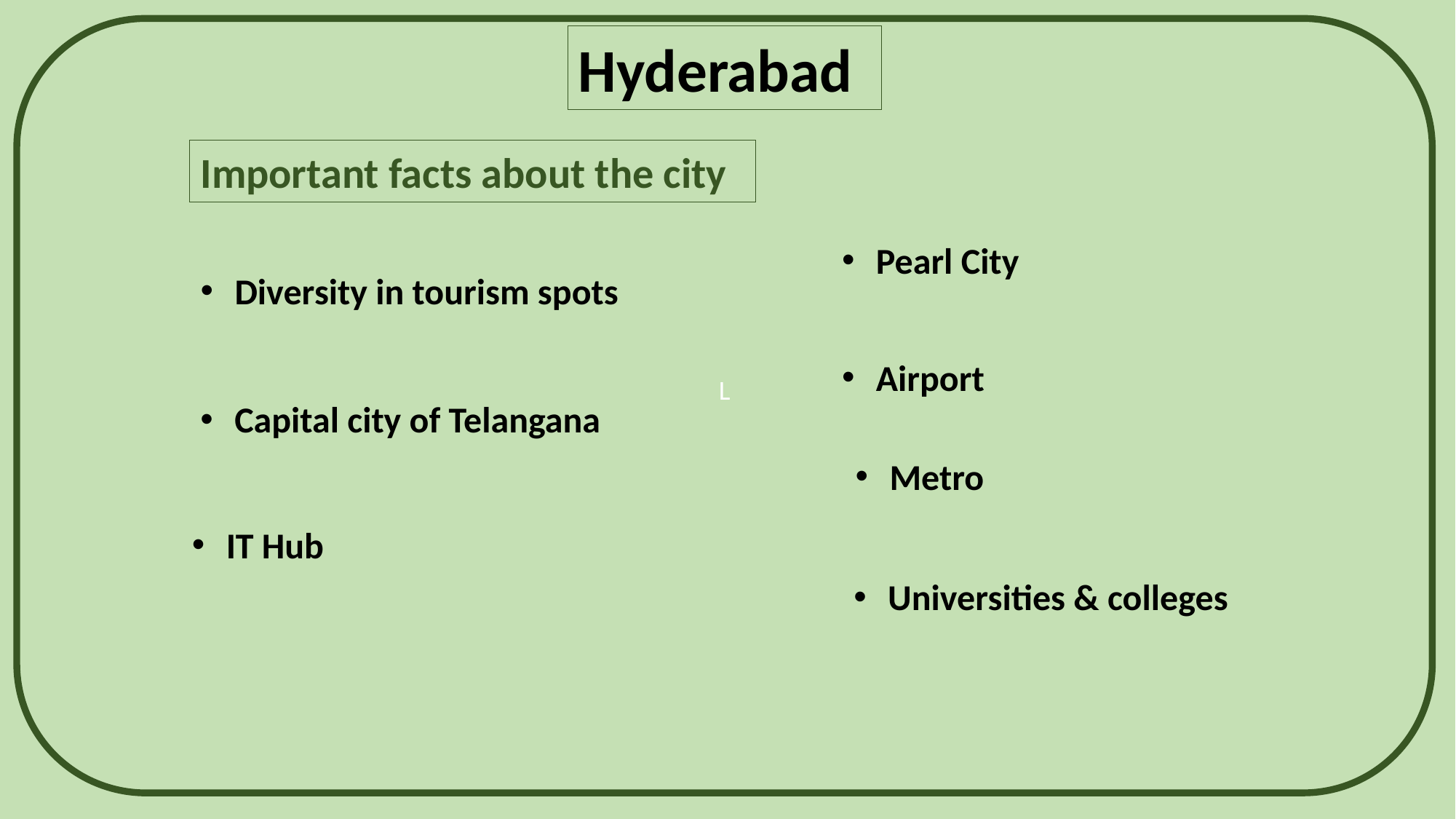

L

Hyderabad
Important facts about the city
Pearl City
Diversity in tourism spots
Airport
Capital city of Telangana
Metro
IT Hub
Universities & colleges